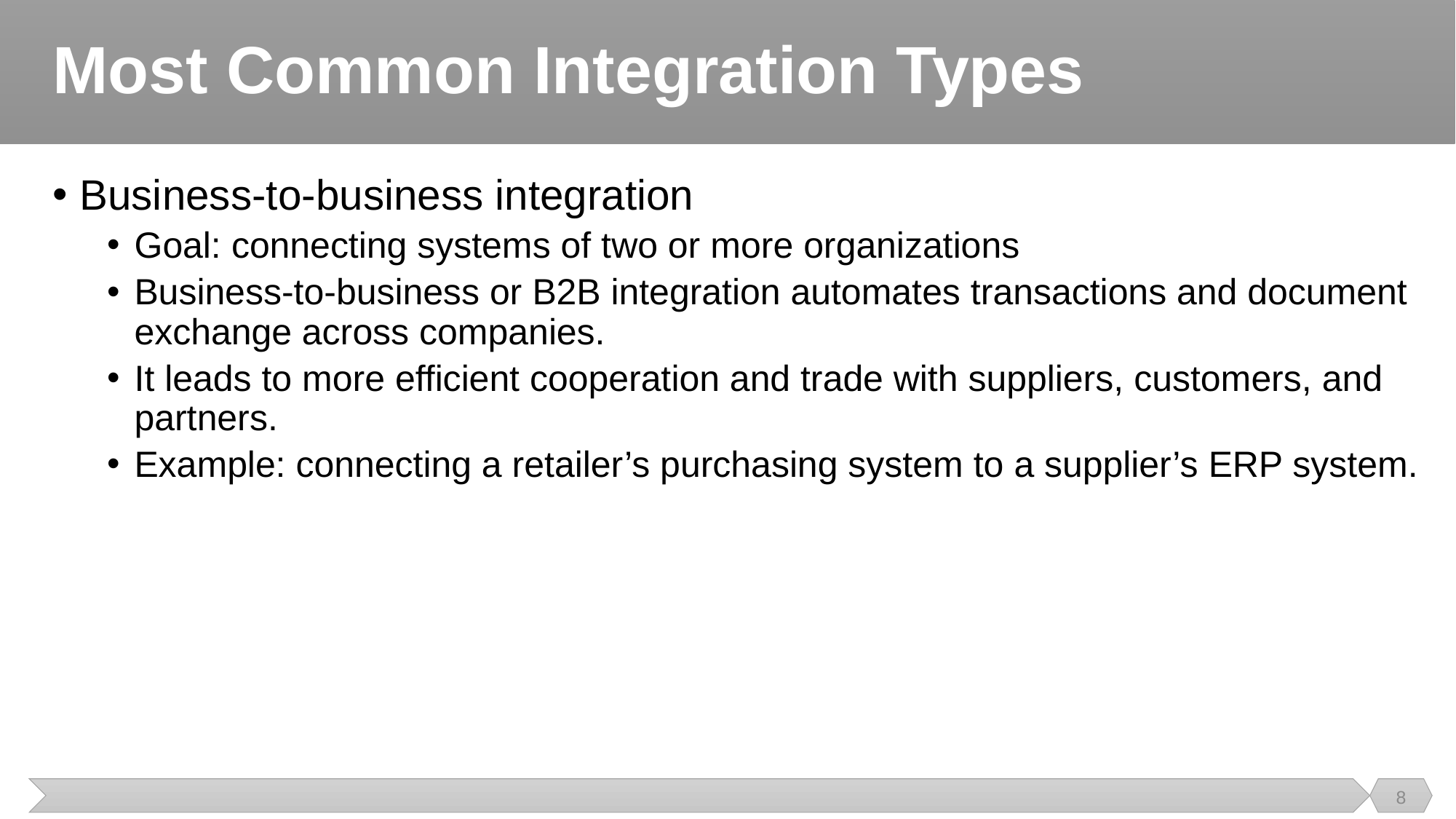

# Most Common Integration Types
Business-to-business integration
Goal: connecting systems of two or more organizations
Business-to-business or B2B integration automates transactions and document exchange across companies.
It leads to more efficient cooperation and trade with suppliers, customers, and partners.
Example: connecting a retailer’s purchasing system to a supplier’s ERP system.
8